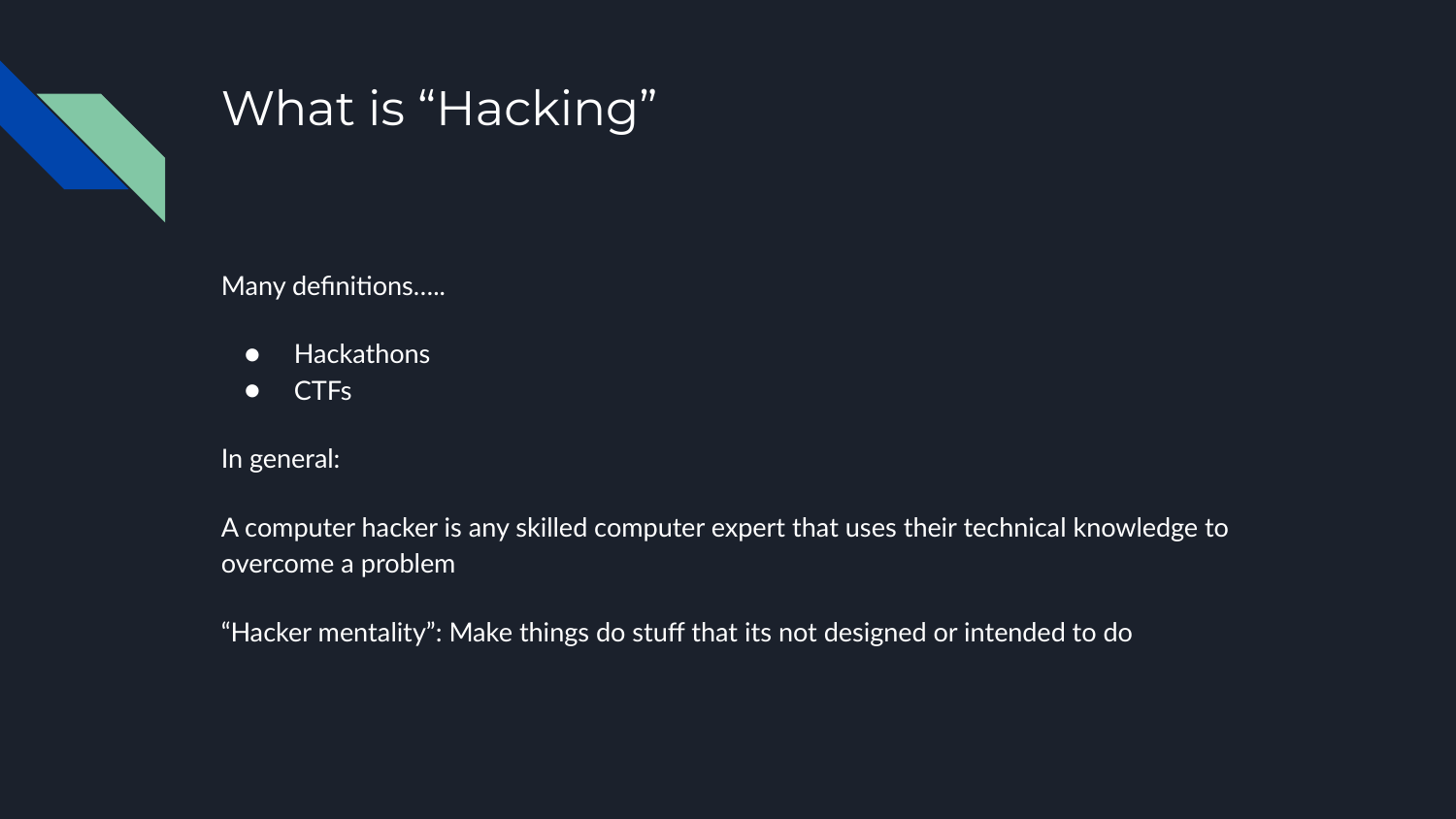

# What is “Hacking”
Many definitions…..
Hackathons
CTFs
In general:
A computer hacker is any skilled computer expert that uses their technical knowledge to overcome a problem
“Hacker mentality”: Make things do stuff that its not designed or intended to do